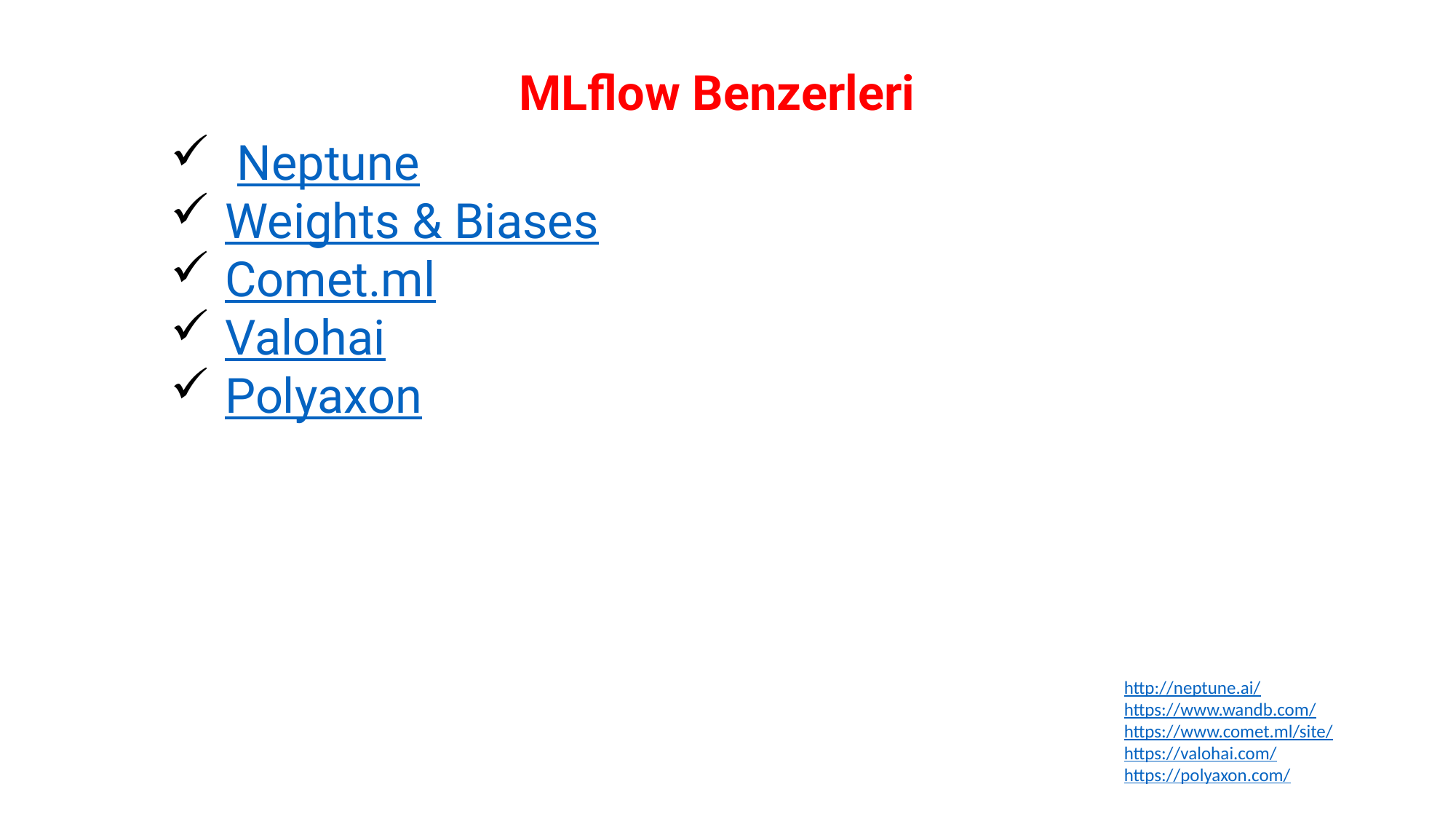

MLflow Benzerleri
 Neptune
Weights & Biases
Comet.ml
Valohai
Polyaxon
http://neptune.ai/
https://www.wandb.com/
https://www.comet.ml/site/
https://valohai.com/
https://polyaxon.com/